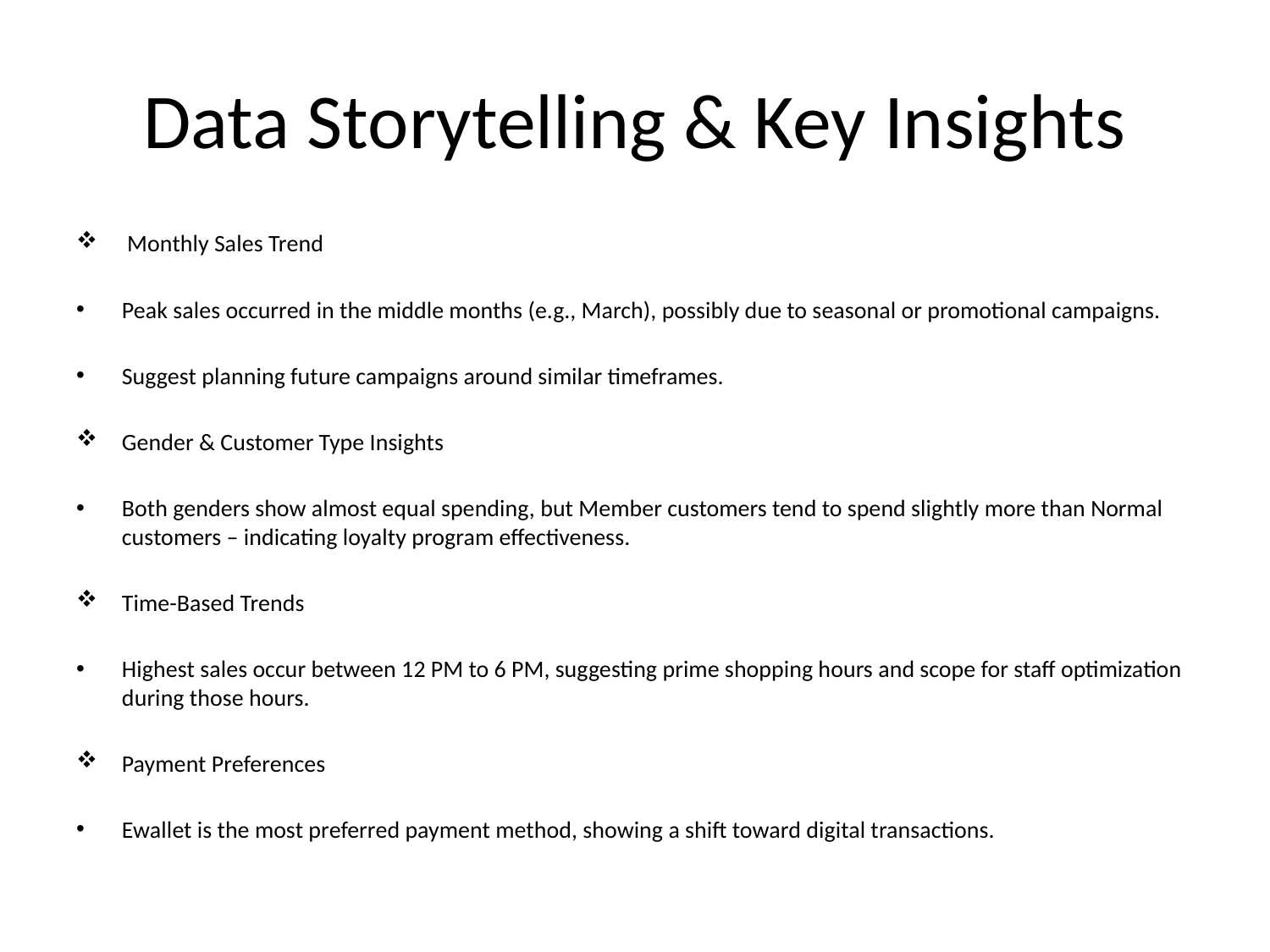

# Data Storytelling & Key Insights
 Monthly Sales Trend

Peak sales occurred in the middle months (e.g., March), possibly due to seasonal or promotional campaigns.

Suggest planning future campaigns around similar timeframes.

Gender & Customer Type Insights

Both genders show almost equal spending, but Member customers tend to spend slightly more than Normal customers – indicating loyalty program effectiveness.

Time-Based Trends

Highest sales occur between 12 PM to 6 PM, suggesting prime shopping hours and scope for staff optimization during those hours.

Payment Preferences

Ewallet is the most preferred payment method, showing a shift toward digital transactions.